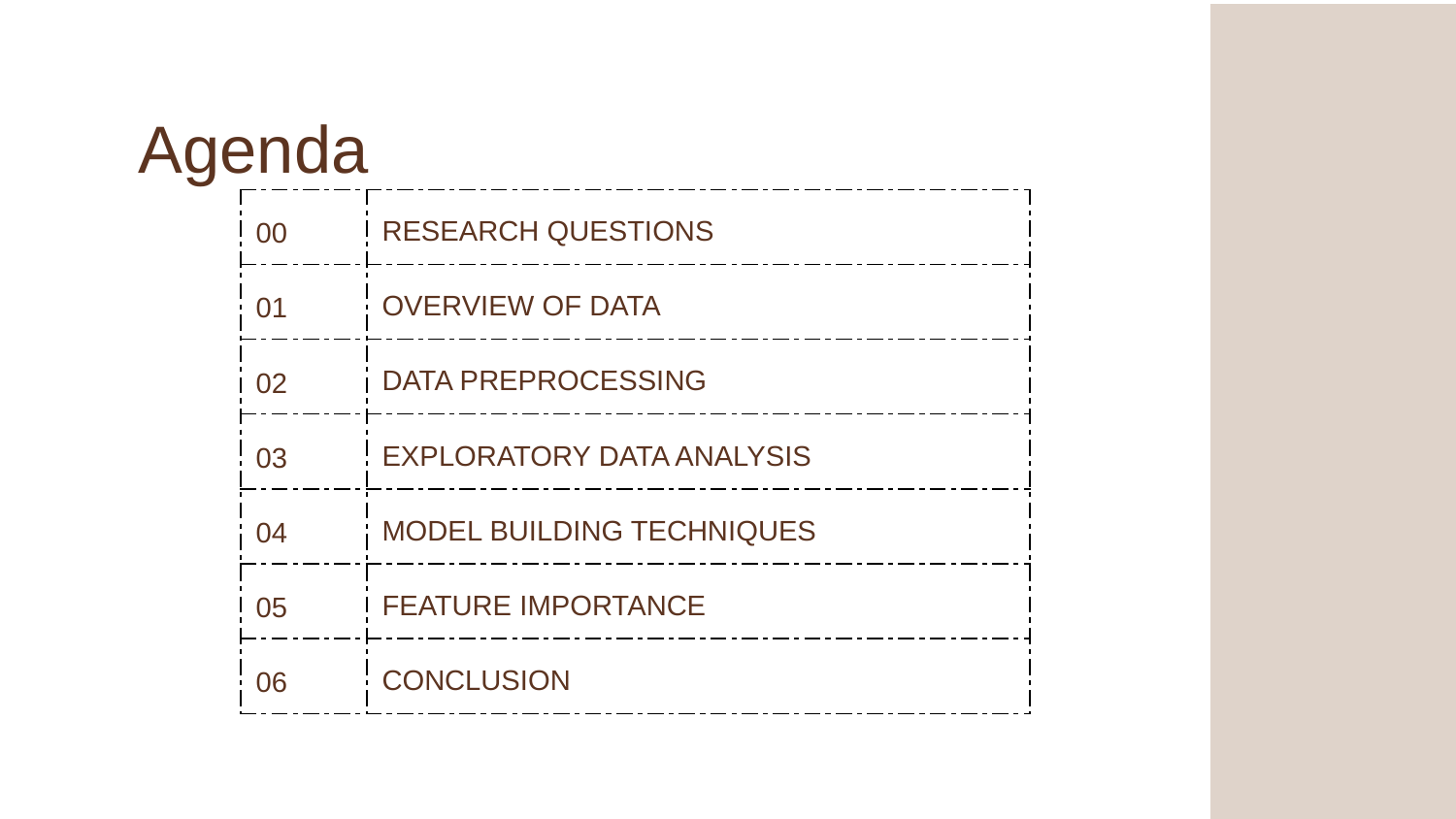

Agenda
| 00 | RESEARCH QUESTIONS |
| --- | --- |
| 01 | OVERVIEW OF DATA |
| 02 | DATA PREPROCESSING |
| 03 | EXPLORATORY DATA ANALYSIS |
| 04 | MODEL BUILDING TECHNIQUES |
| 05 | FEATURE IMPORTANCE |
| 06 | CONCLUSION |